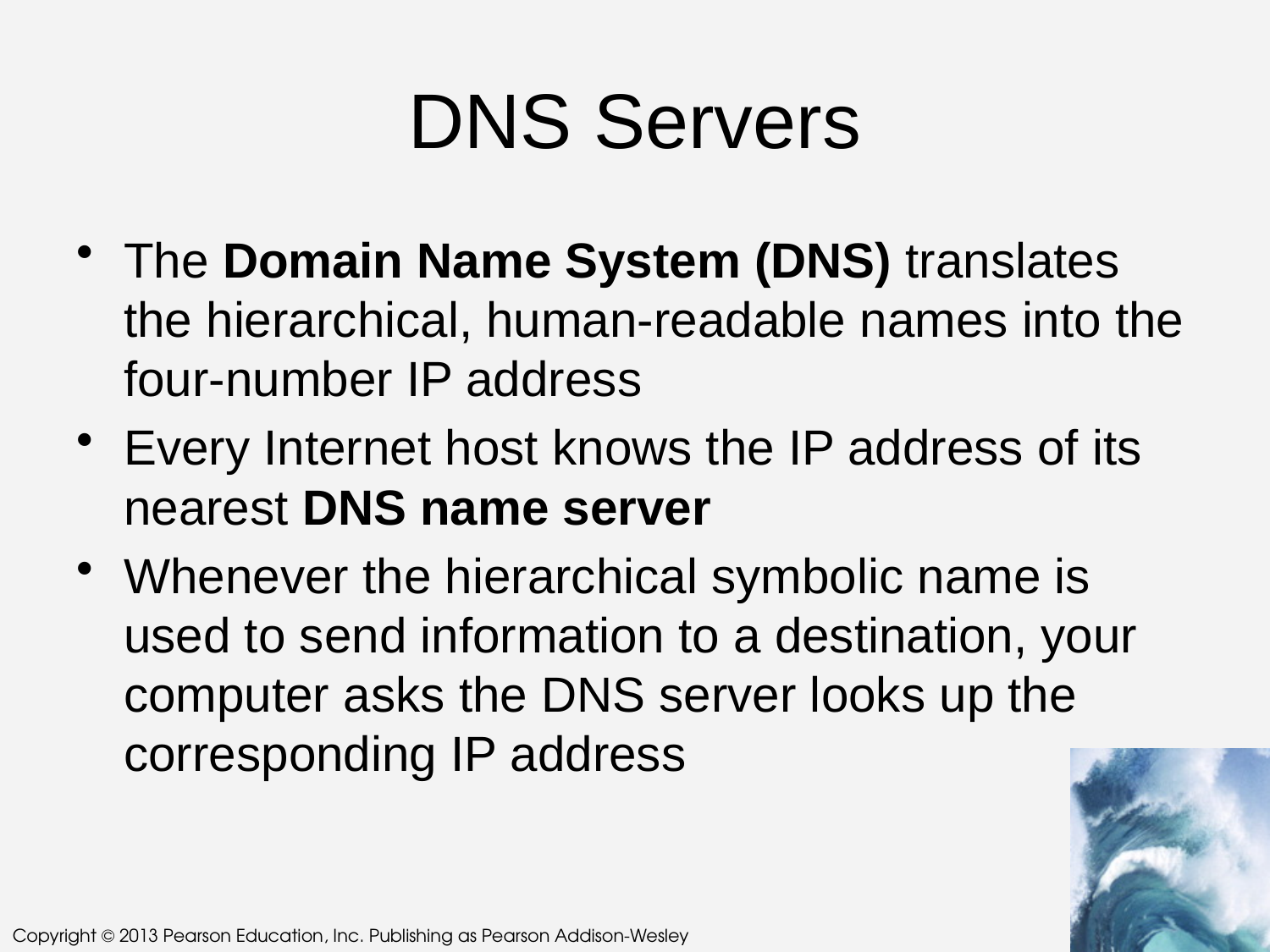

# DNS Servers
The Domain Name System (DNS) translates the hierarchical, human-readable names into the four-number IP address
Every Internet host knows the IP address of its nearest DNS name server
Whenever the hierarchical symbolic name is used to send information to a destination, your computer asks the DNS server looks up the corresponding IP address